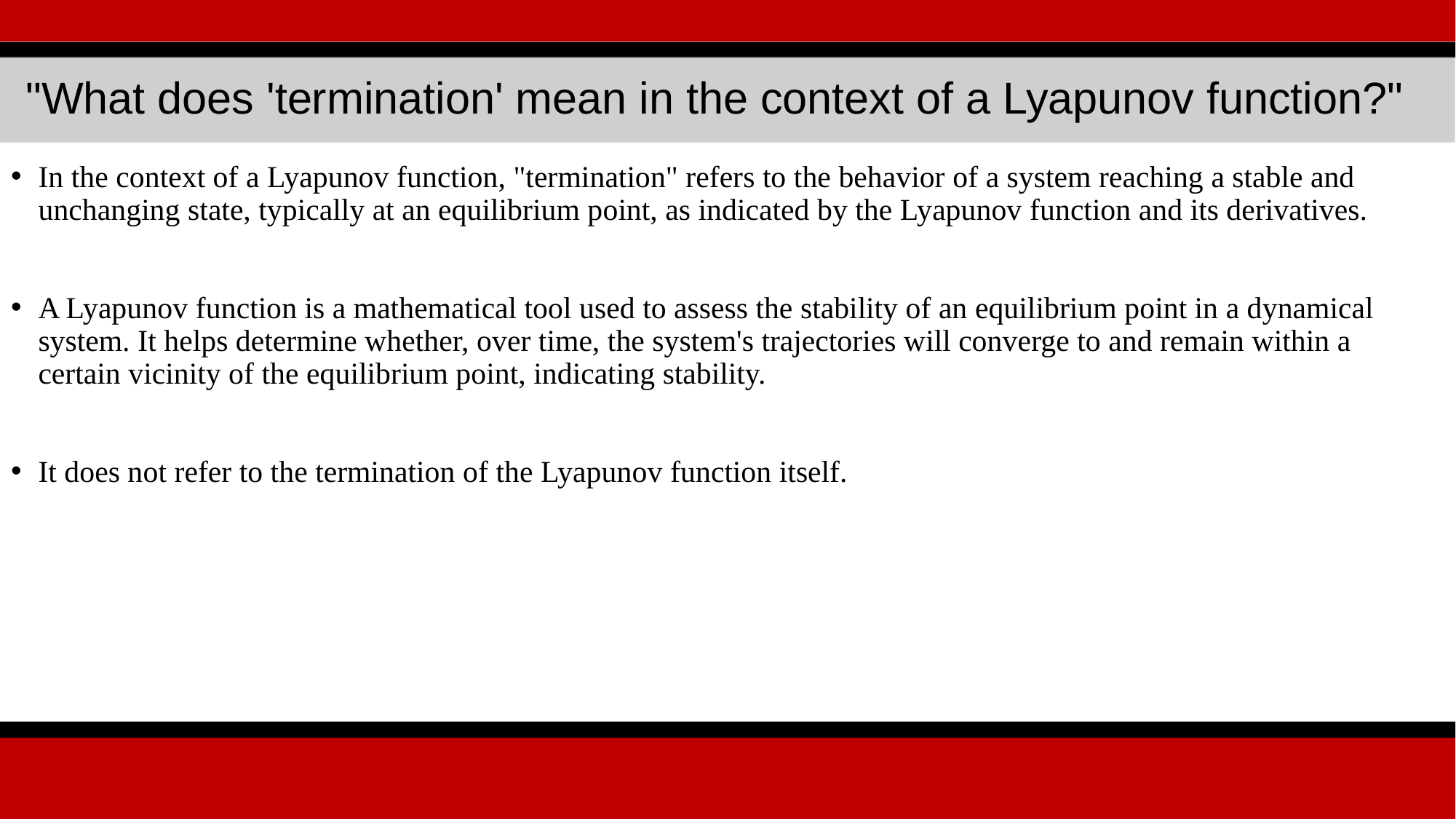

"What does 'termination' mean in the context of a Lyapunov function?"
In the context of a Lyapunov function, "termination" refers to the behavior of a system reaching a stable and unchanging state, typically at an equilibrium point, as indicated by the Lyapunov function and its derivatives.

A Lyapunov function is a mathematical tool used to assess the stability of an equilibrium point in a dynamical system. It helps determine whether, over time, the system's trajectories will converge to and remain within a certain vicinity of the equilibrium point, indicating stability.

It does not refer to the termination of the Lyapunov function itself.